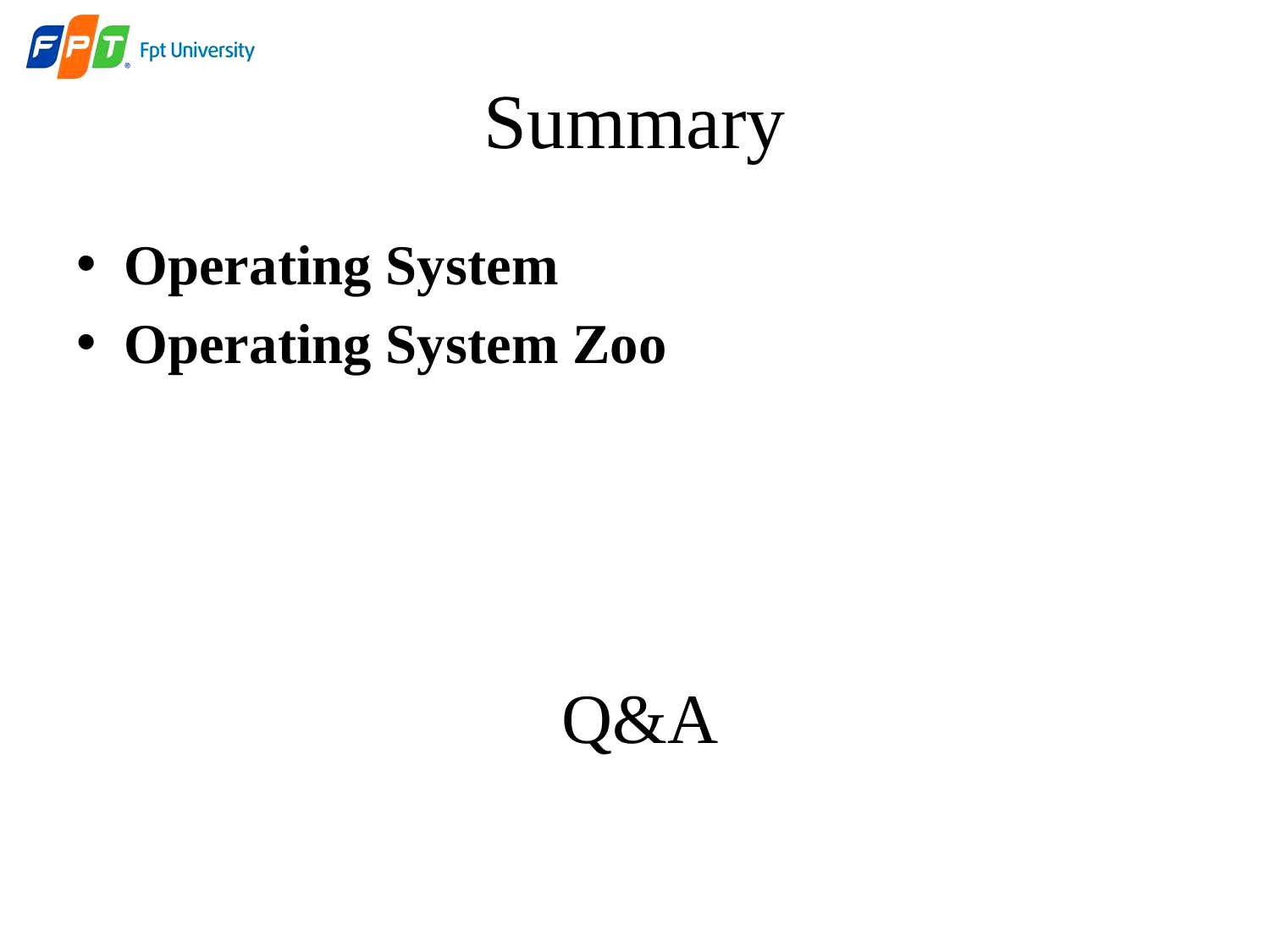

# Summary
Operating System
Operating System Zoo

Q&A